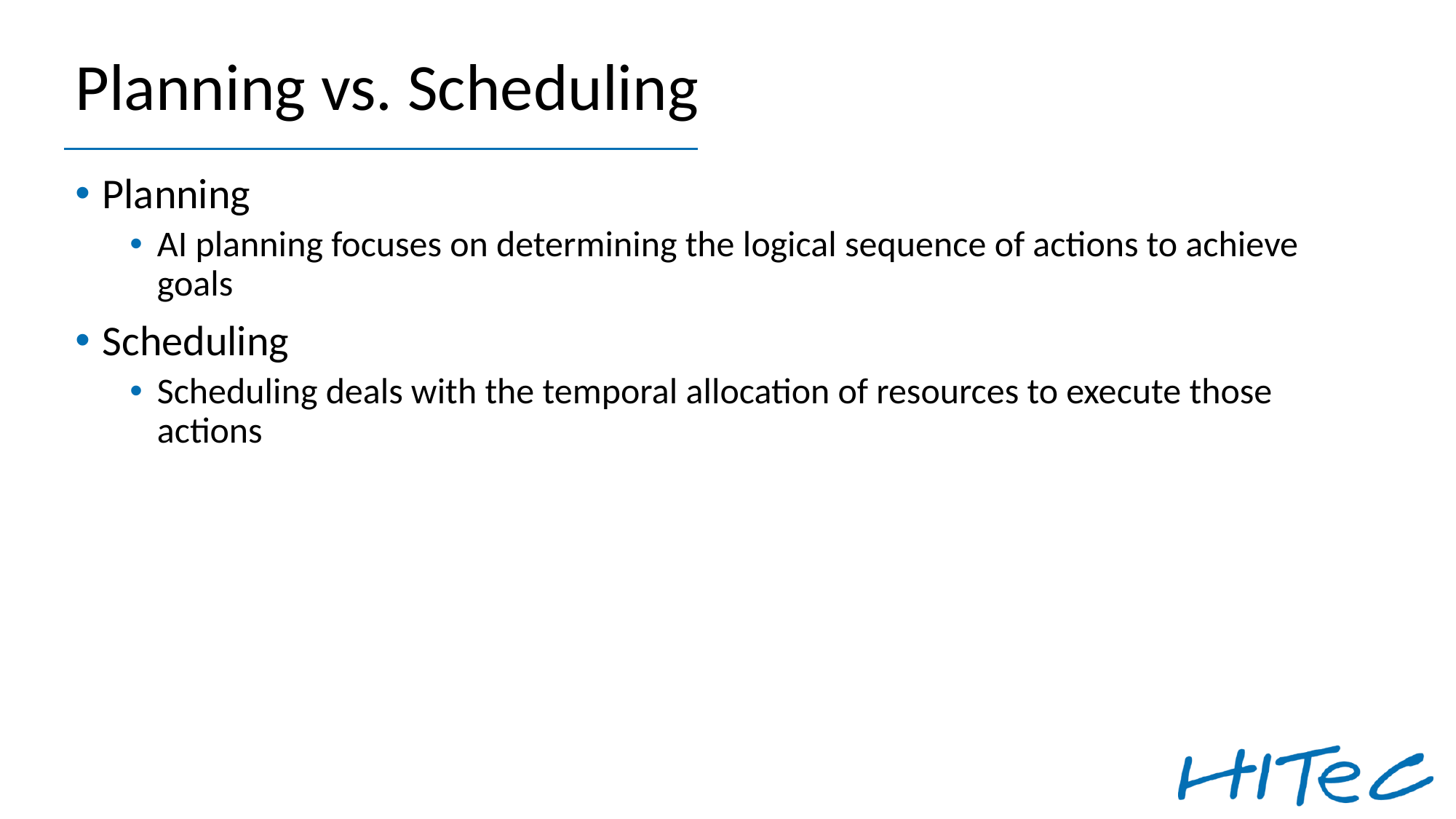

# Planning vs. Scheduling
Planning
AI planning focuses on determining the logical sequence of actions to achieve goals
Scheduling
Scheduling deals with the temporal allocation of resources to execute those actions